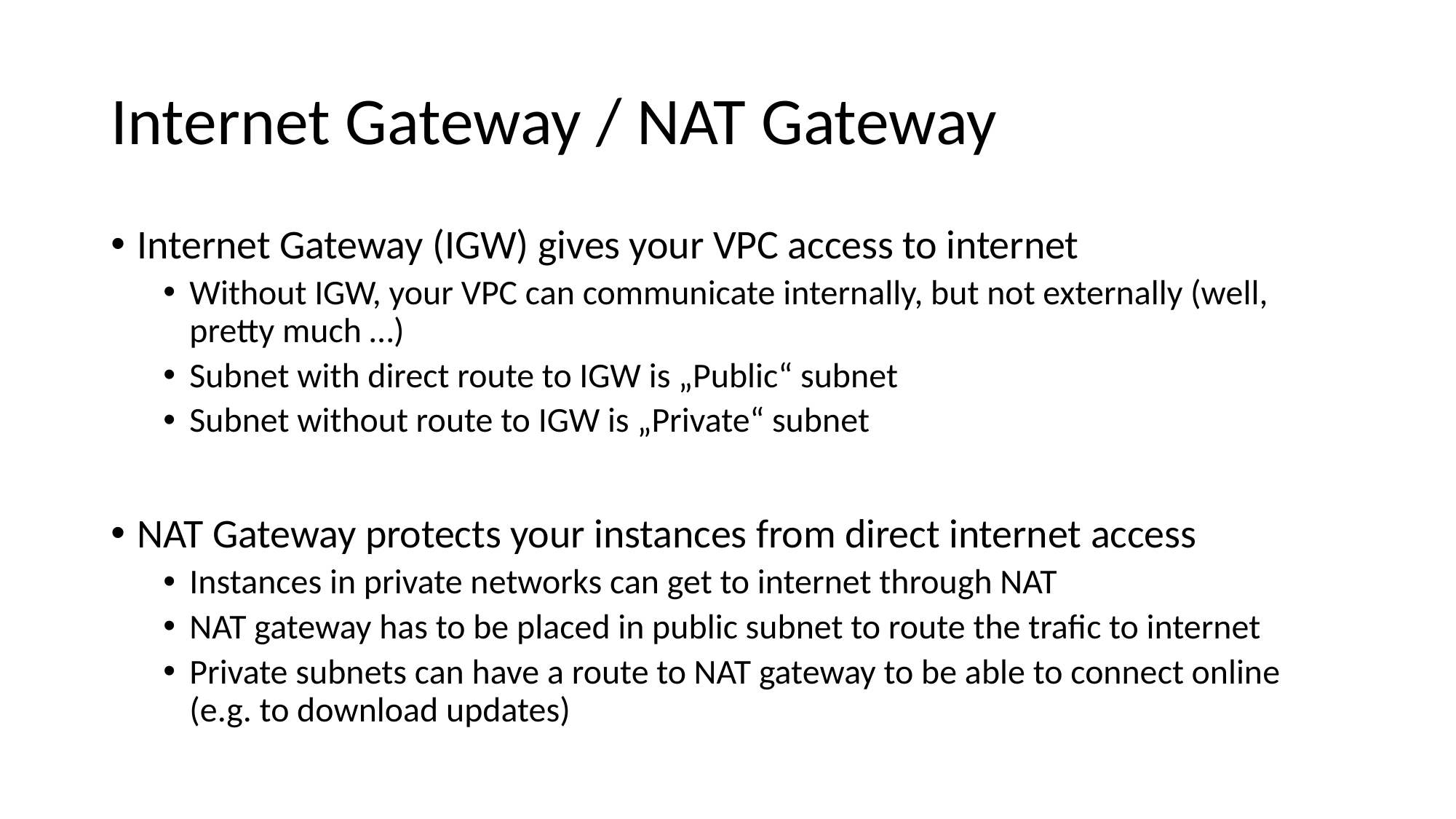

# Internet Gateway / NAT Gateway
Internet Gateway (IGW) gives your VPC access to internet
Without IGW, your VPC can communicate internally, but not externally (well, pretty much …)
Subnet with direct route to IGW is „Public“ subnet
Subnet without route to IGW is „Private“ subnet

NAT Gateway protects your instances from direct internet access
Instances in private networks can get to internet through NAT
NAT gateway has to be placed in public subnet to route the trafic to internet
Private subnets can have a route to NAT gateway to be able to connect online (e.g. to download updates)